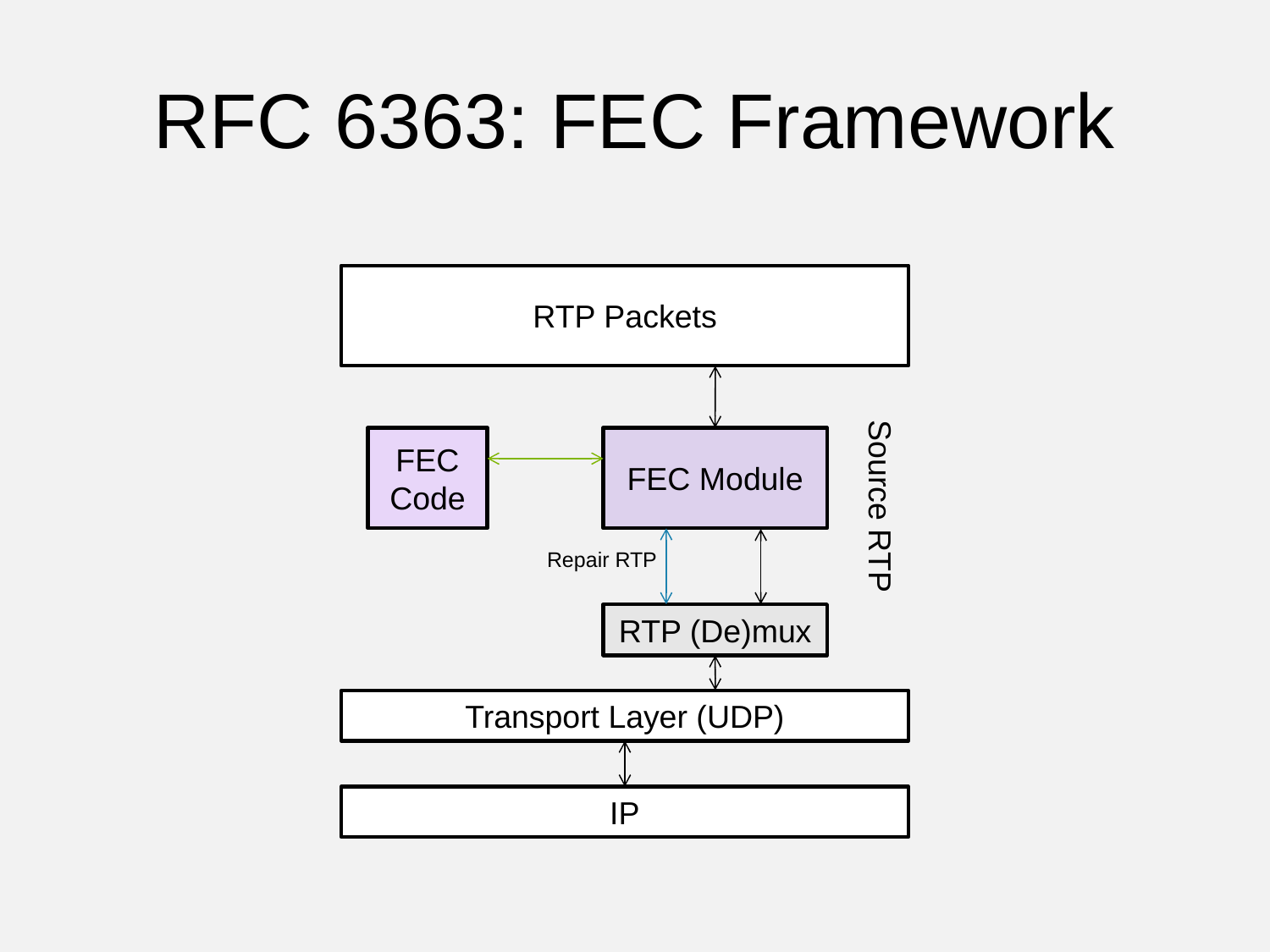

# RFC 6363: FEC Framework
RTP Packets
FEC Module
FEC Code
Source RTP
Repair RTP
RTP (De)mux
Transport Layer (UDP)
IP